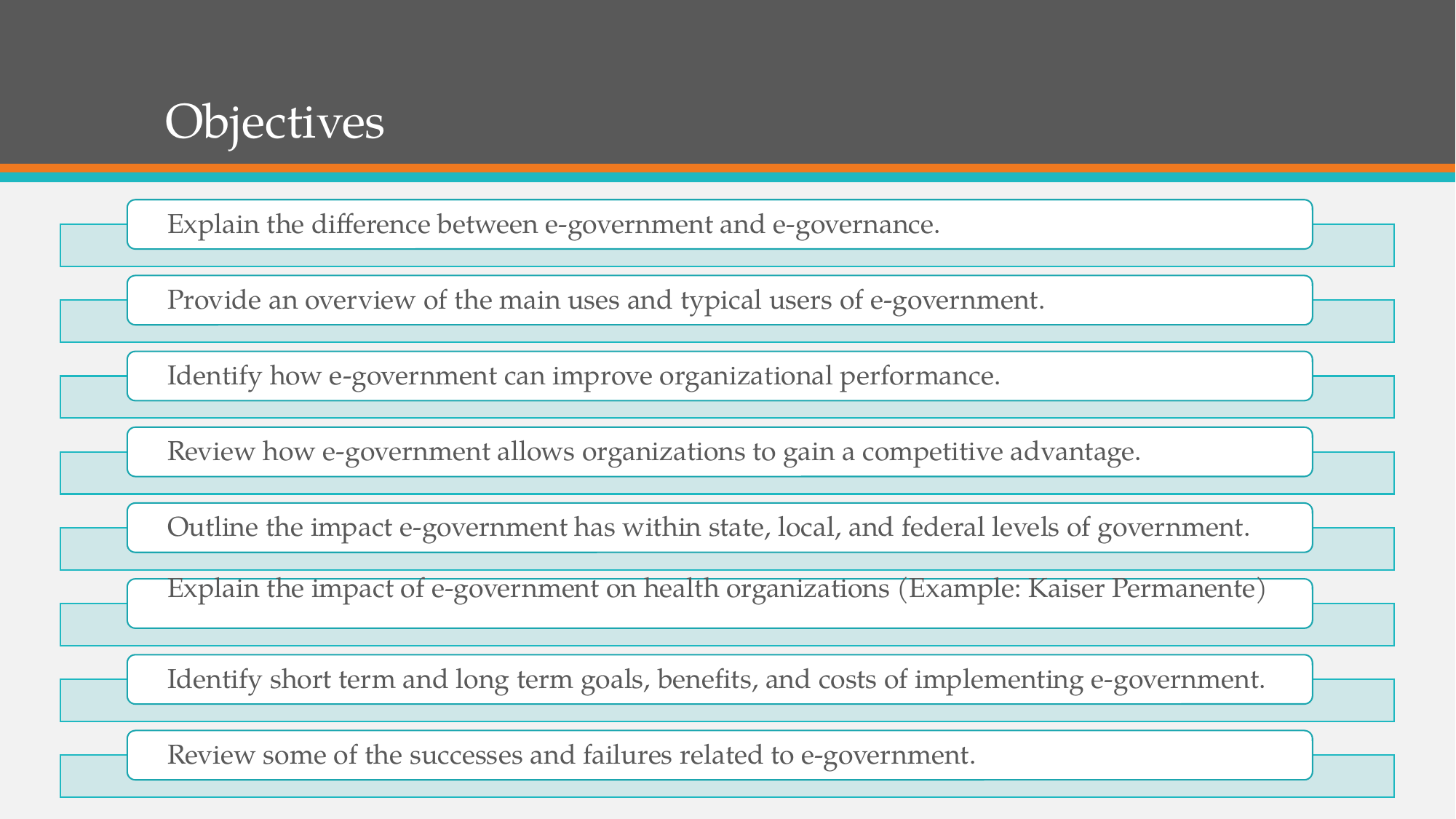

# Objectives
Explain the difference between e-government and e-governance.
Provide an overview of the main uses and typical users of e-government.
Identify how e-government can improve organizational performance.
Review how e-government allows organizations to gain a competitive advantage.
Outline the impact e-government has within state, local, and federal levels of government.
Explain the impact of e-government on health organizations (Example: Kaiser Permanente)
Identify short term and long term goals, benefits, and costs of implementing e-government.
Review some of the successes and failures related to e-government.